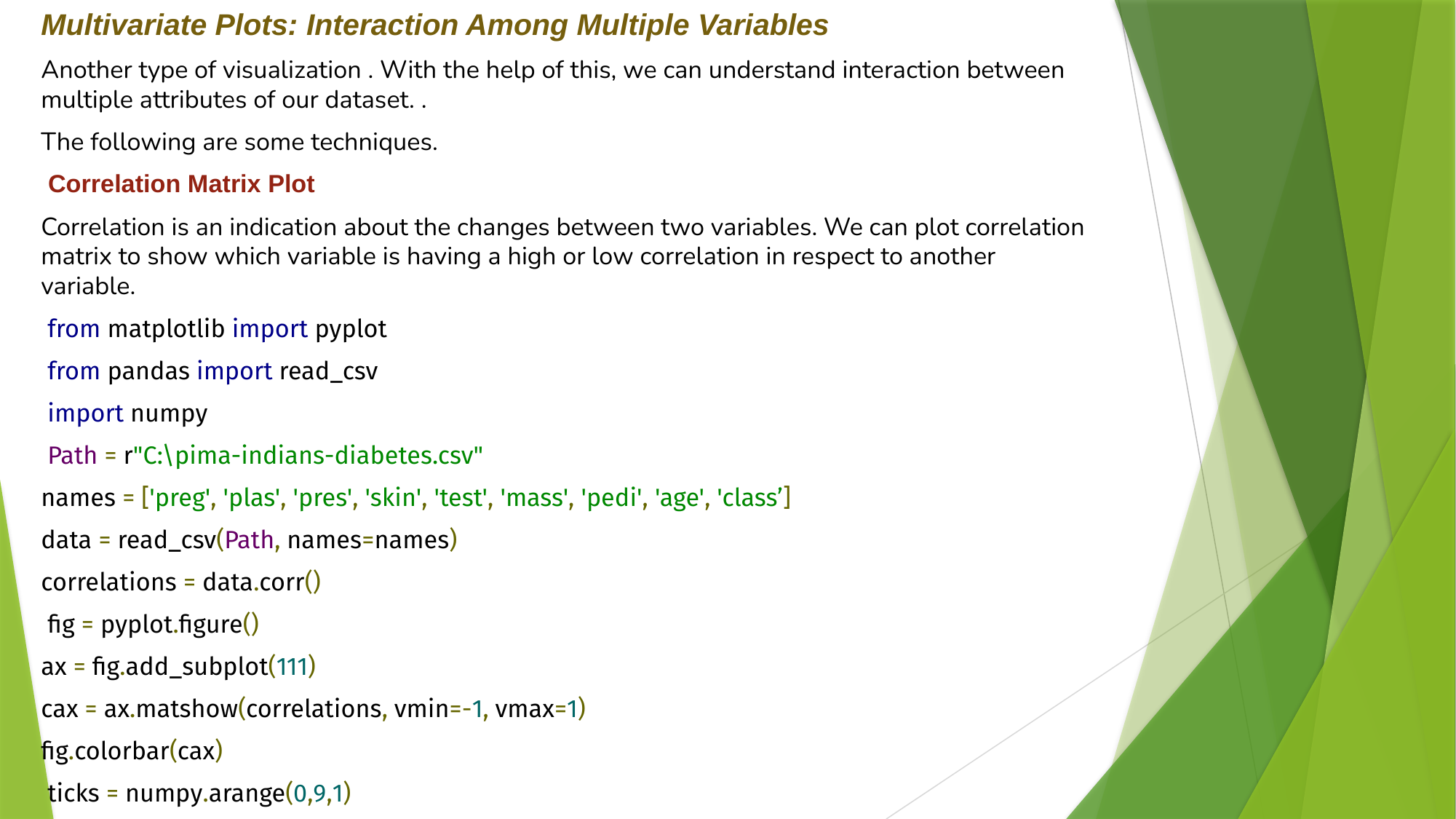

Multivariate Plots: Interaction Among Multiple Variables
Another type of visualization . With the help of this, we can understand interaction between multiple attributes of our dataset. .
The following are some techniques.
 Correlation Matrix Plot
Correlation is an indication about the changes between two variables. We can plot correlation matrix to show which variable is having a high or low correlation in respect to another variable.
 from matplotlib import pyplot
 from pandas import read_csv
 import numpy
 Path = r"C:\pima-indians-diabetes.csv"
names = ['preg', 'plas', 'pres', 'skin', 'test', 'mass', 'pedi', 'age', 'class’]
data = read_csv(Path, names=names)
correlations = data.corr()
 fig = pyplot.figure()
ax = fig.add_subplot(111)
cax = ax.matshow(correlations, vmin=-1, vmax=1)
fig.colorbar(cax)
 ticks = numpy.arange(0,9,1)